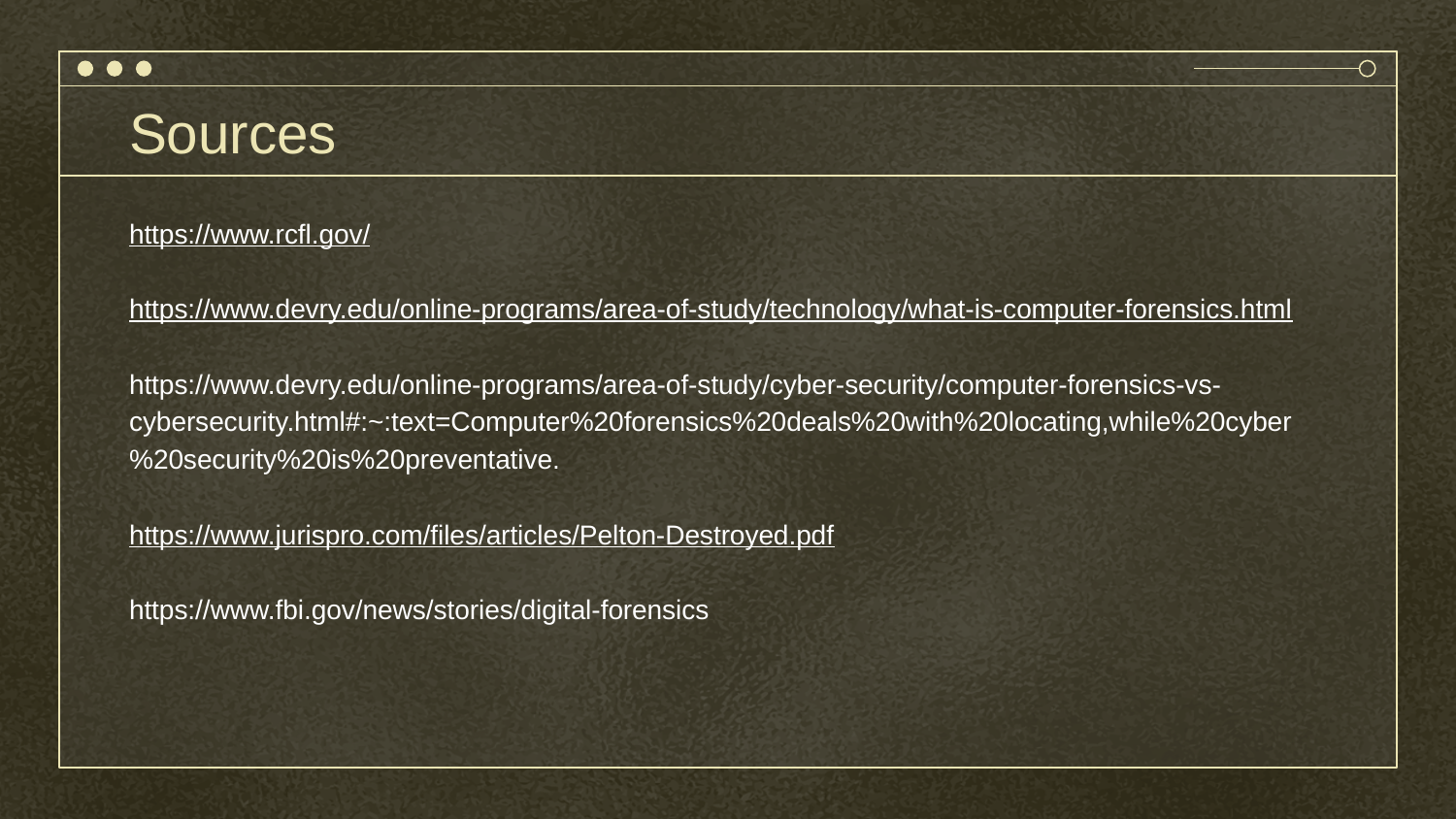

# Sources
https://www.rcfl.gov/

https://www.devry.edu/online-programs/area-of-study/technology/what-is-computer-forensics.html

https://www.devry.edu/online-programs/area-of-study/cyber-security/computer-forensics-vs-cybersecurity.html#:~:text=Computer%20forensics%20deals%20with%20locating,while%20cyber%20security%20is%20preventative.

https://www.jurispro.com/files/articles/Pelton-Destroyed.pdf

https://www.fbi.gov/news/stories/digital-forensics